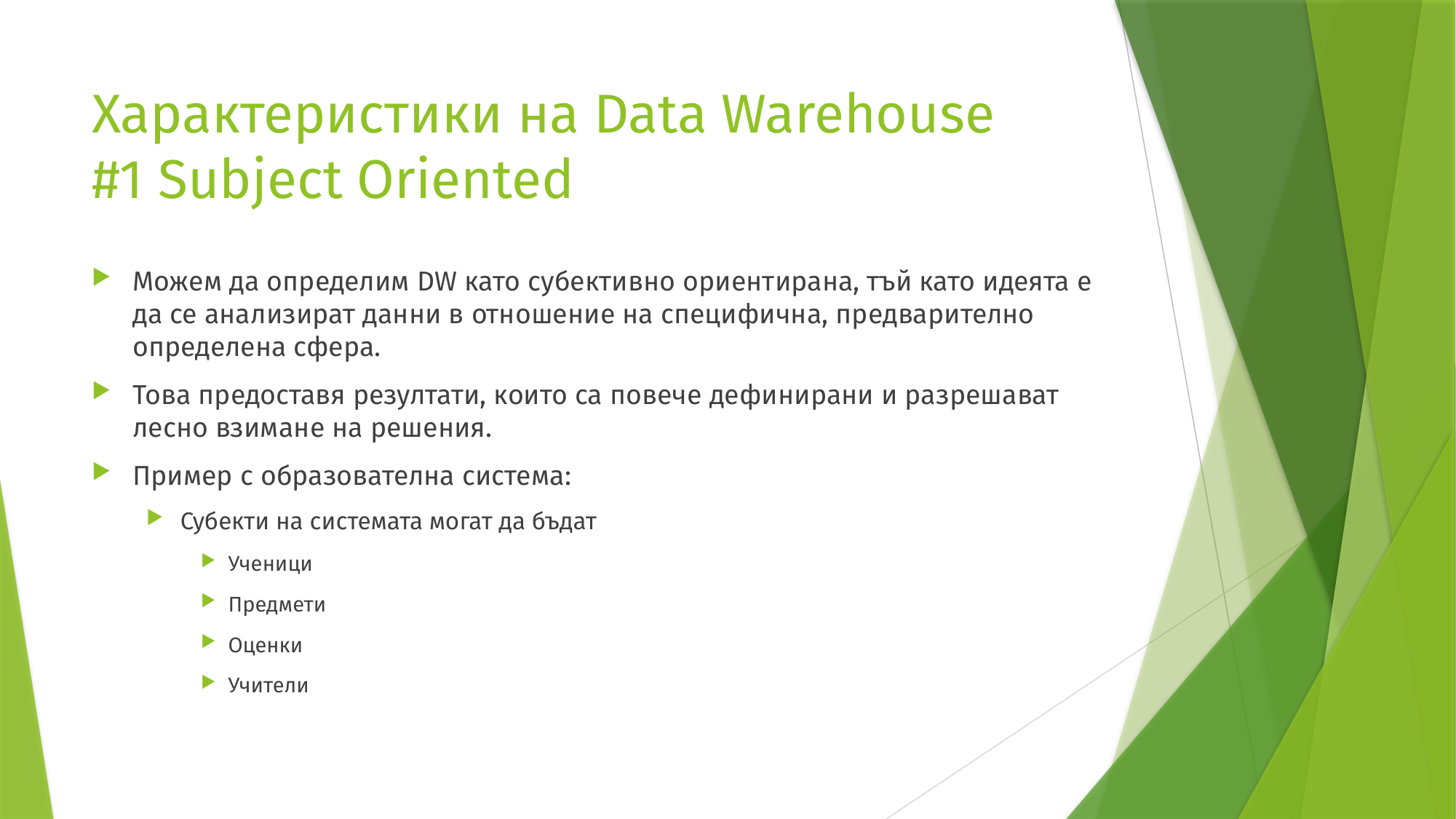

# Характеристики на Data Warehouse #1 Subject Oriented
Можем да определим DW като субективно ориентирана, тъй като идеята е да се анализират данни в отношение на специфична, предварително определена сфера.
Това предоставя резултати, които са повече дефинирани и разрешават лесно взимане на решения.
Пример с образователна система:
Субекти на системата могат да бъдат
Ученици
Предмети
Оценки
Учители